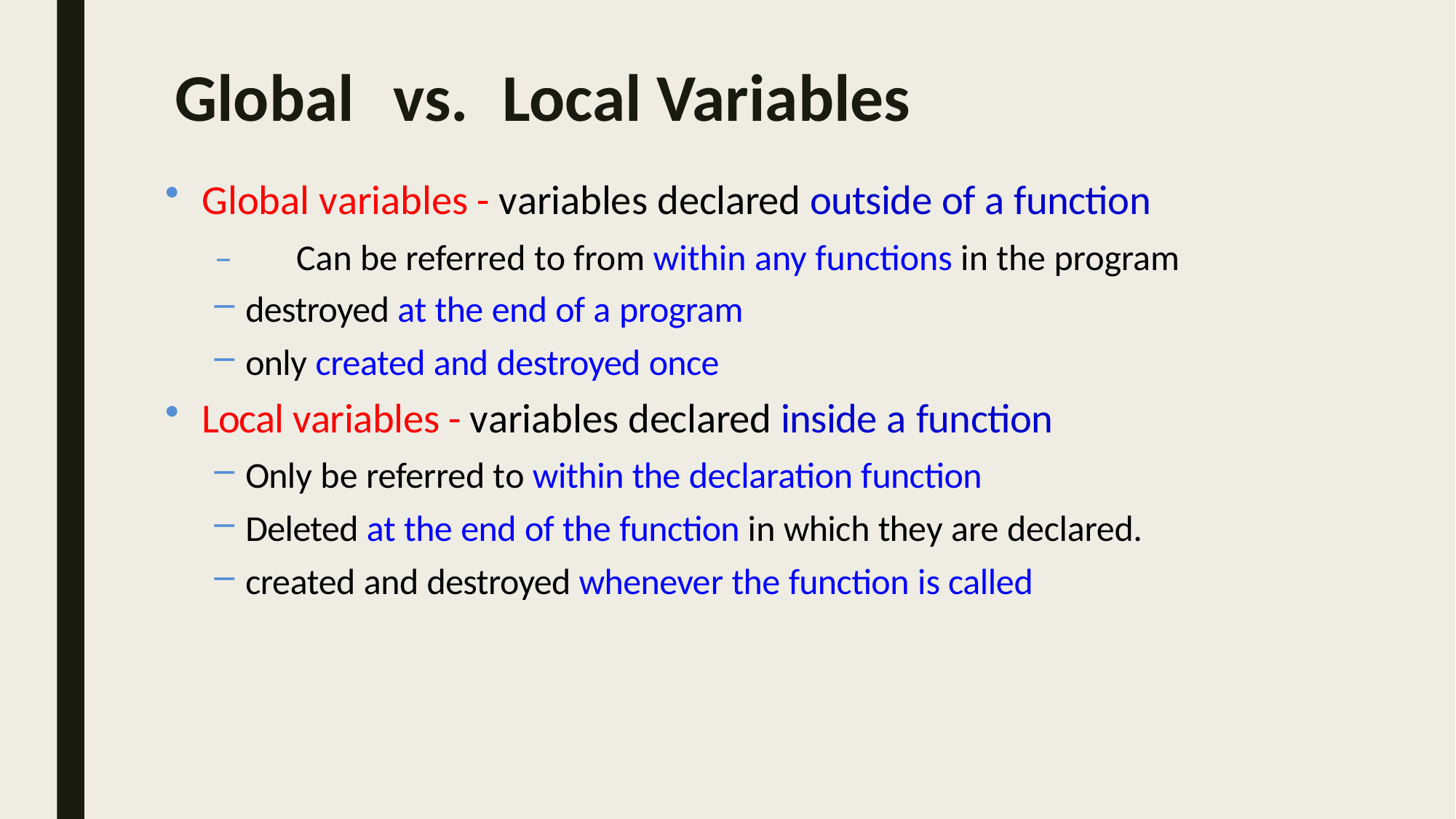

# Global	vs.	Local Variables
Global variables - variables declared outside of a function
–	Can be referred to from within any functions in the program
destroyed at the end of a program
only created and destroyed once
Local variables - variables declared inside a function
Only be referred to within the declaration function
Deleted at the end of the function in which they are declared.
created and destroyed whenever the function is called